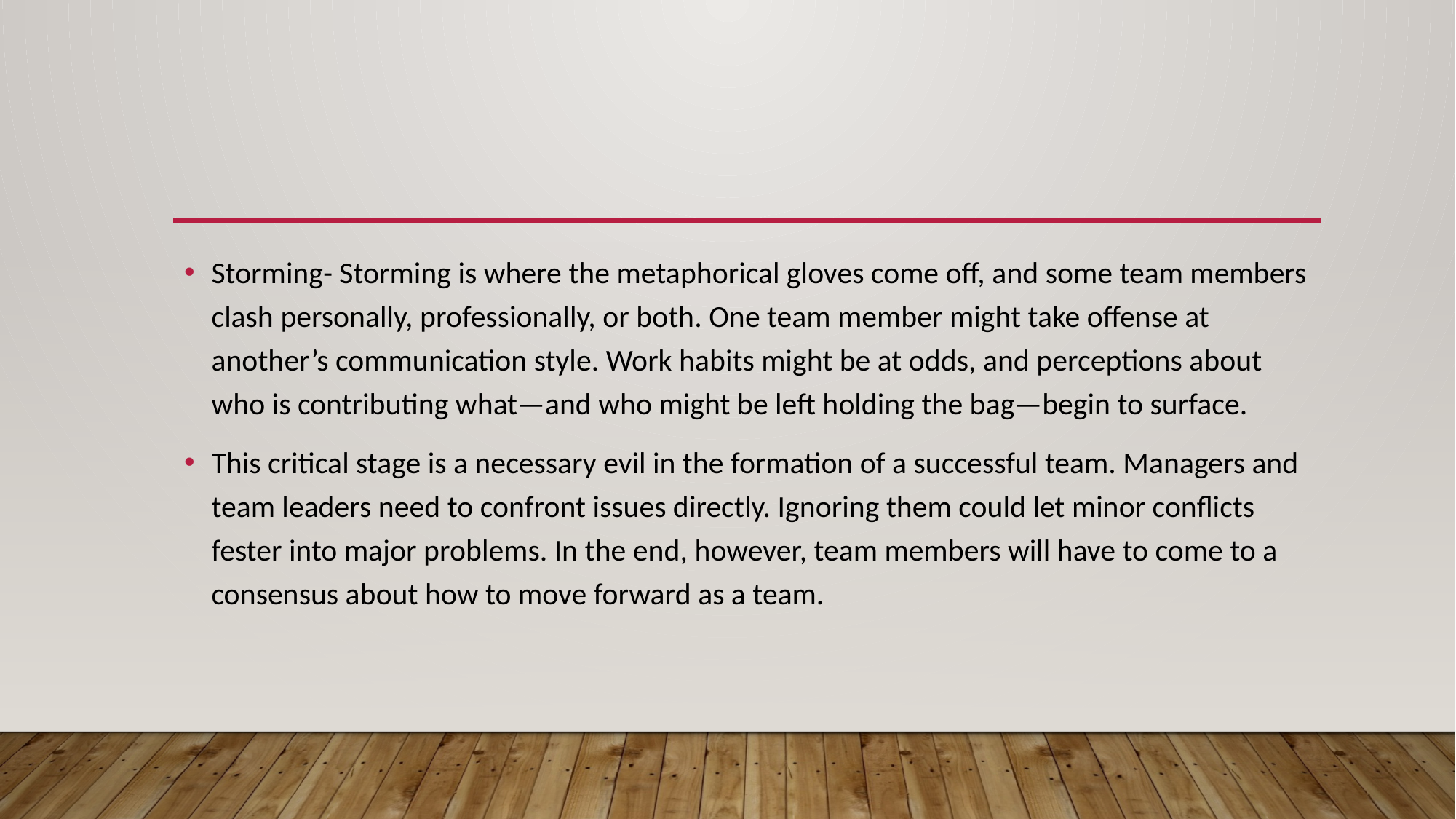

#
Storming- Storming is where the metaphorical gloves come off, and some team members clash personally, professionally, or both. One team member might take offense at another’s communication style. Work habits might be at odds, and perceptions about who is contributing what—and who might be left holding the bag—begin to surface.
This critical stage is a necessary evil in the formation of a successful team. Managers and team leaders need to confront issues directly. Ignoring them could let minor conflicts fester into major problems. In the end, however, team members will have to come to a consensus about how to move forward as a team.